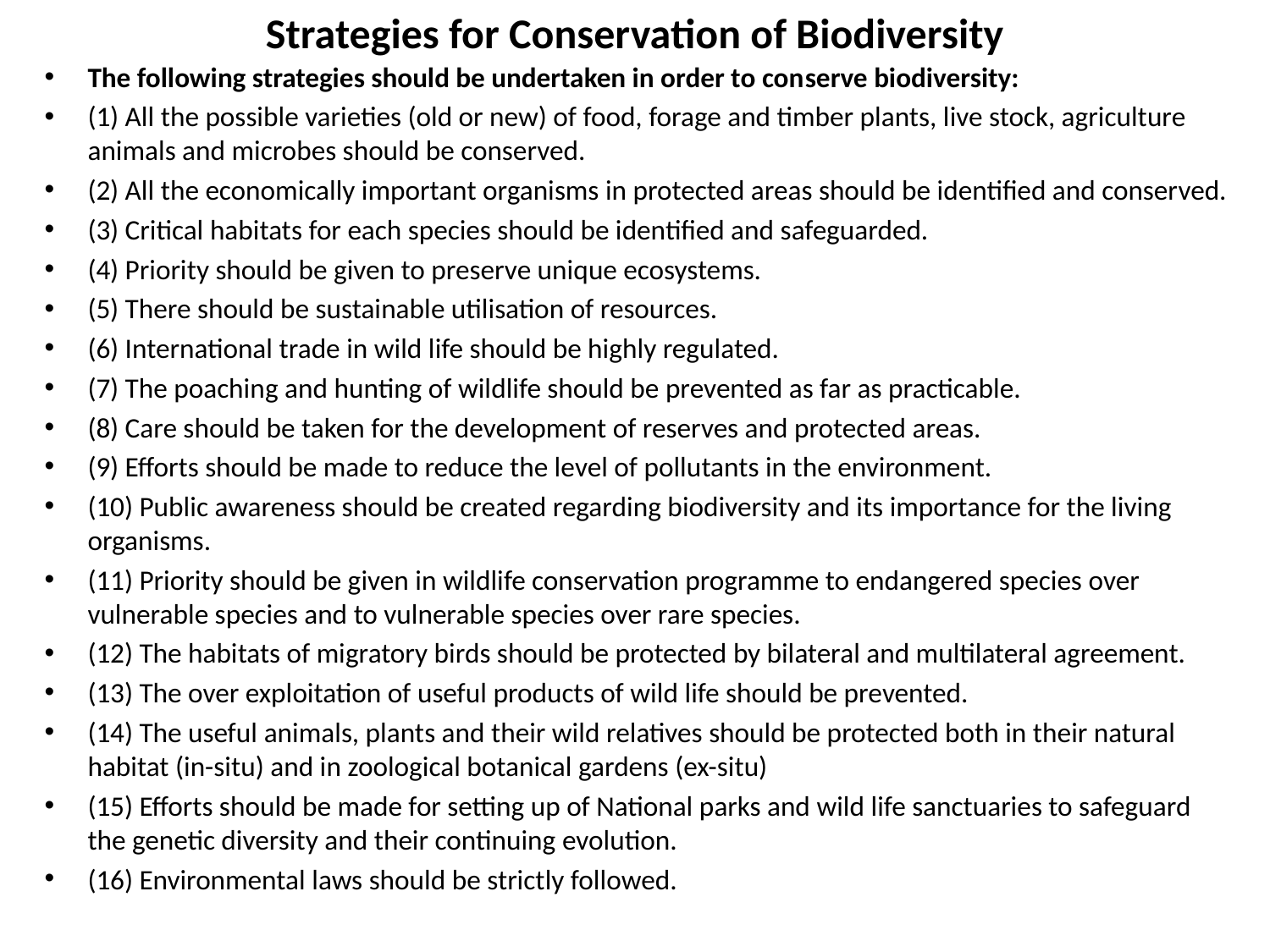

# Strategies for Conservation of Biodiversity
The following strategies should be undertaken in order to con­serve biodiversity:
(1) All the possible varieties (old or new) of food, forage and timber plants, live stock, agriculture animals and microbes should be conserved.
(2) All the economically important organisms in protected areas should be identified and conserved.
(3) Critical habitats for each species should be identified and safeguarded.
(4) Priority should be given to preserve unique ecosystems.
(5) There should be sustainable utilisation of resources.
(6) International trade in wild life should be highly regulated.
(7) The poaching and hunting of wildlife should be prevented as far as practicable.
(8) Care should be taken for the development of reserves and protected areas.
(9) Efforts should be made to reduce the level of pollutants in the environment.
(10) Public awareness should be created regarding biodiversity and its importance for the living organisms.
(11) Priority should be given in wildlife conservation programme to endangered species over vulnerable species and to vulnerable species over rare species.
(12) The habitats of migratory birds should be protected by bilateral and multilateral agreement.
(13) The over exploitation of useful products of wild life should be prevented.
(14) The useful animals, plants and their wild relatives should be protected both in their natural habitat (in-situ) and in zoological botanical gardens (ex-situ)
(15) Efforts should be made for setting up of National parks and wild life sanctuaries to safeguard the genetic diversity and their continuing evolution.
(16) Environmental laws should be strictly followed.